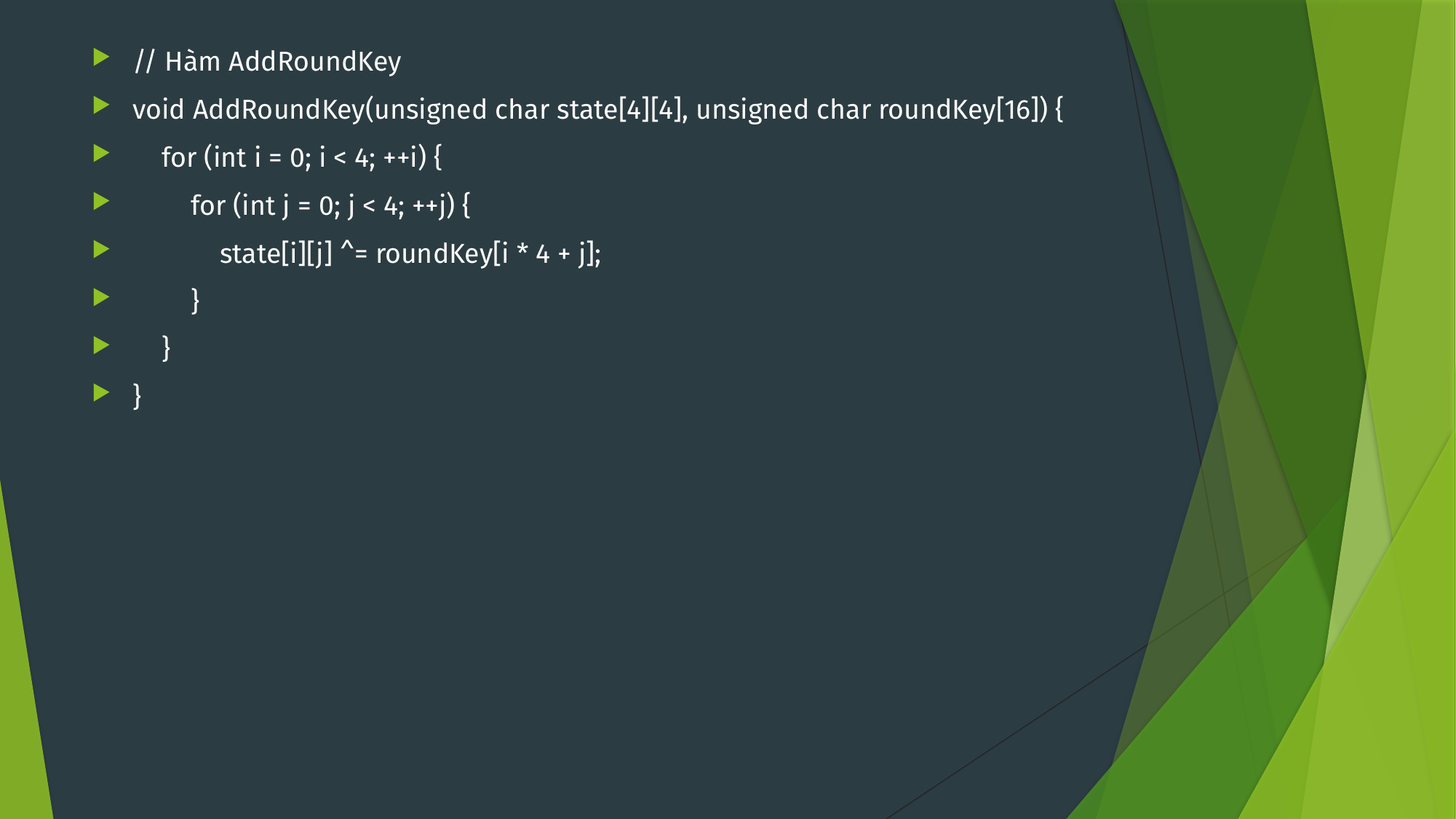

// Hàm AddRoundKey
void AddRoundKey(unsigned char state[4][4], unsigned char roundKey[16]) {
    for (int i = 0; i < 4; ++i) {
        for (int j = 0; j < 4; ++j) {
            state[i][j] ^= roundKey[i * 4 + j];
        }
    }
}